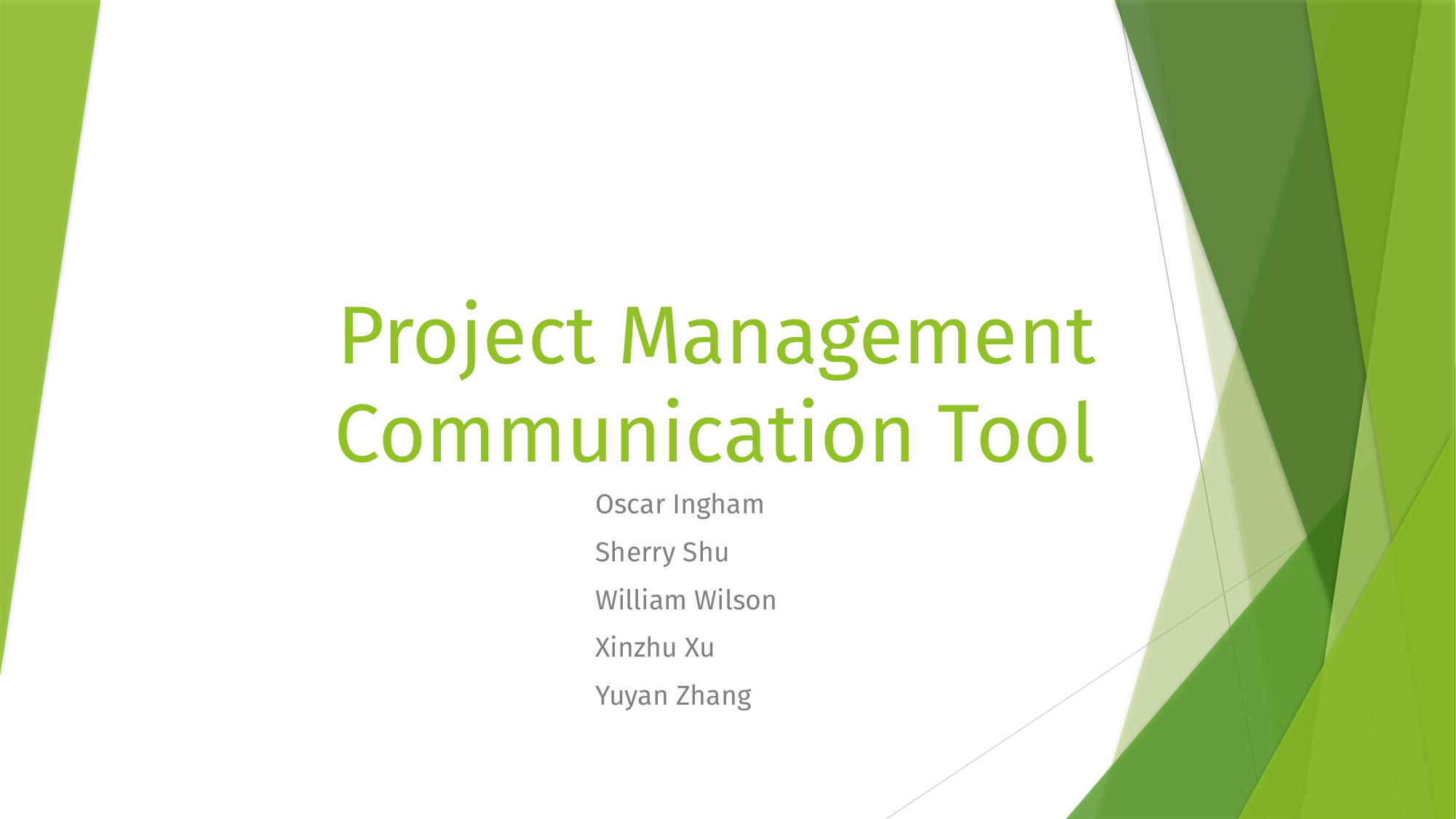

# Project Management Communication Tool
Oscar Ingham
Sherry Shu
William Wilson
Xinzhu Xu
Yuyan Zhang